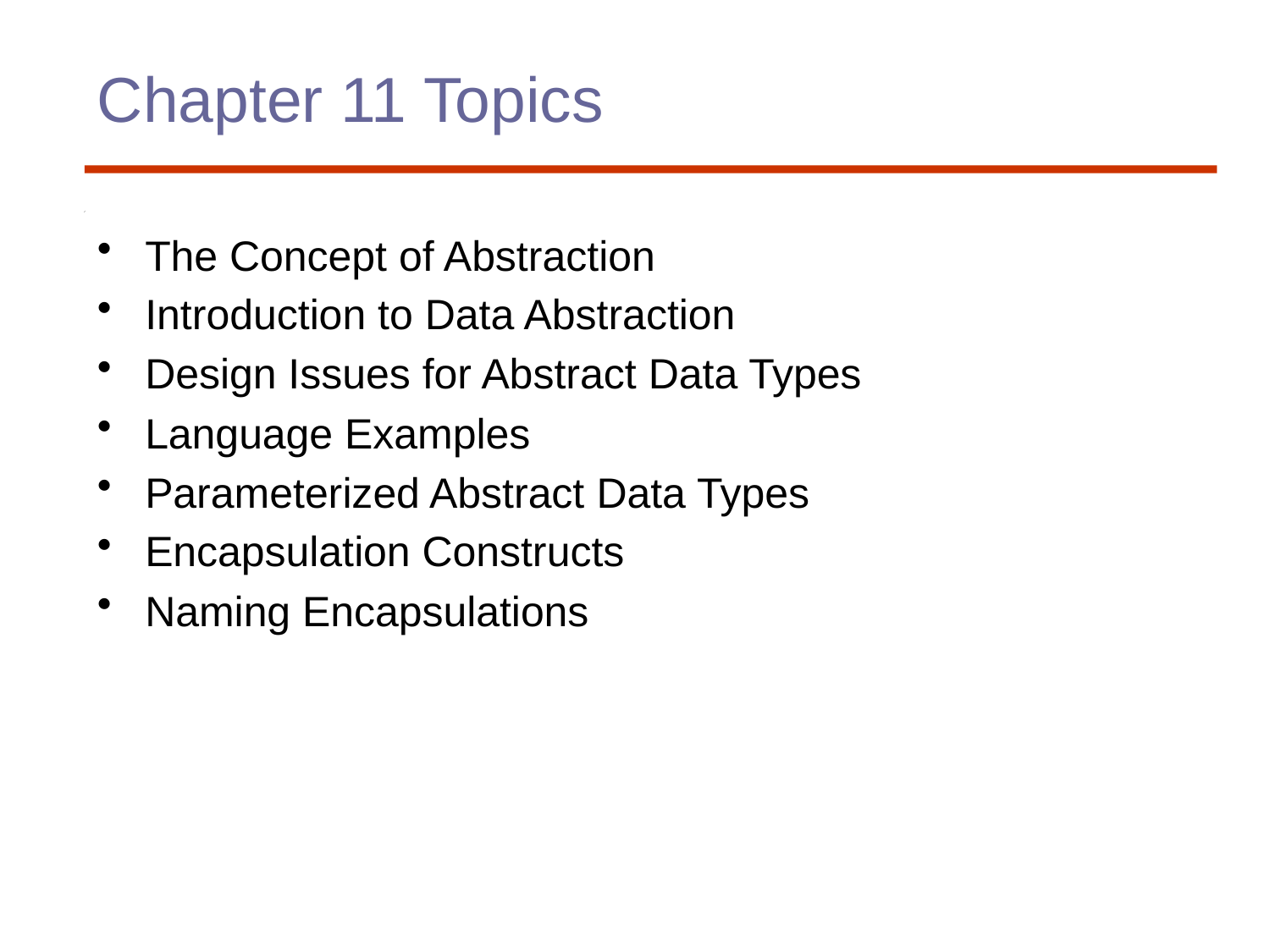

# Chapter 11 Topics
The Concept of Abstraction
Introduction to Data Abstraction
Design Issues for Abstract Data Types
Language Examples
Parameterized Abstract Data Types
Encapsulation Constructs
Naming Encapsulations